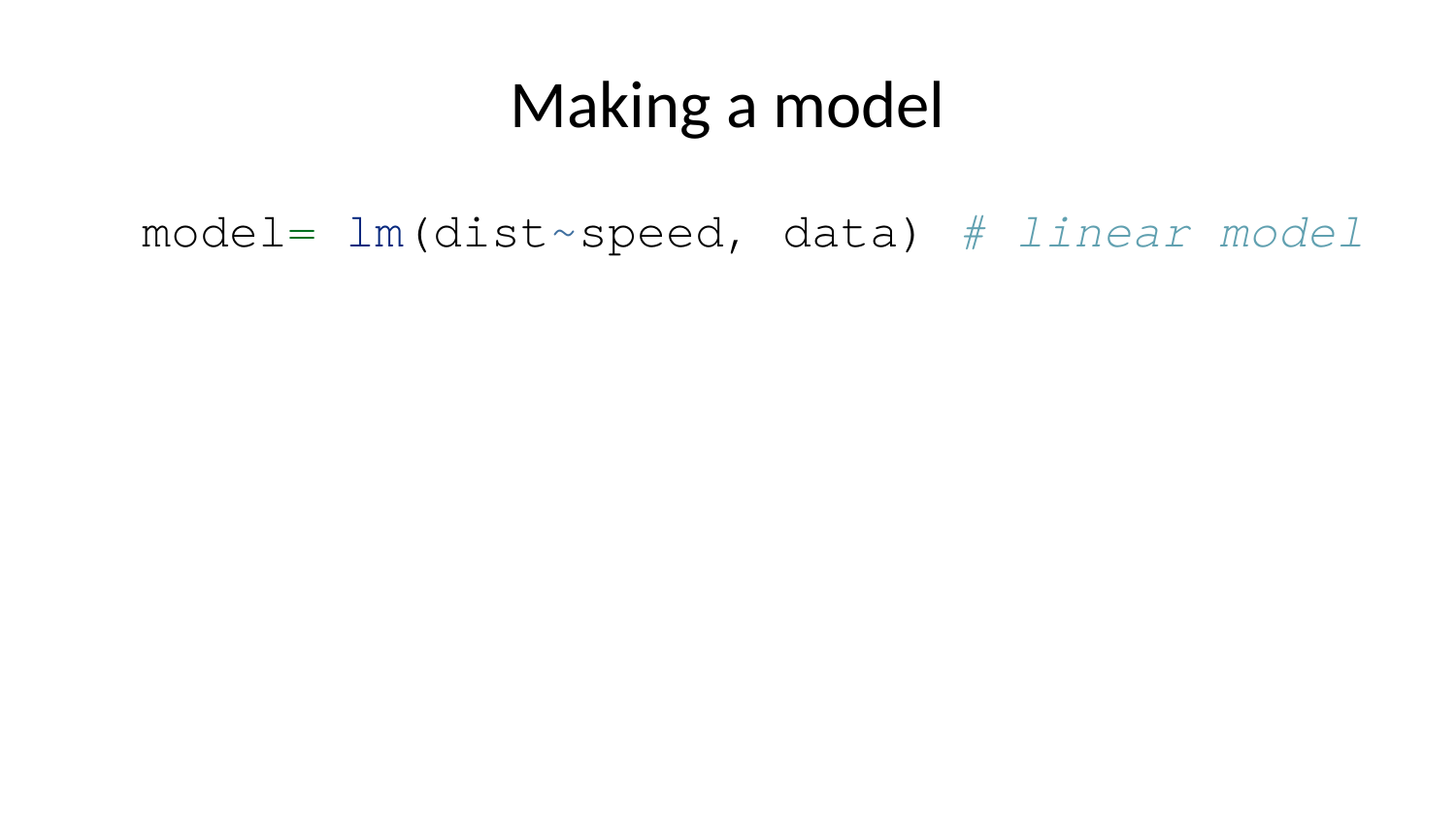

# Making a model
model= lm(dist~speed, data) # linear model